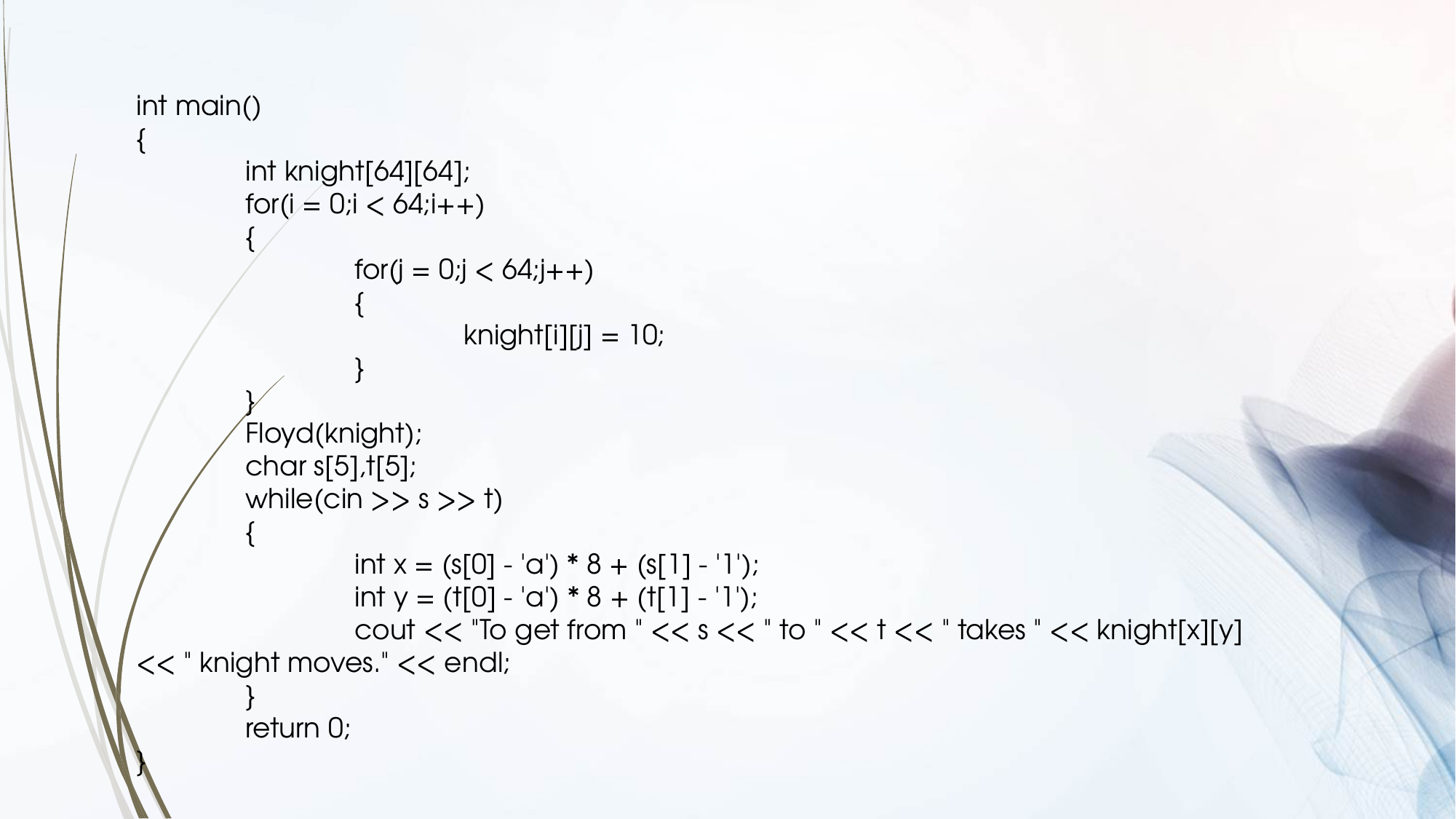

int main()
{
	int knight[64][64];
	for(i = 0;i < 64;i++)
	{
		for(j = 0;j < 64;j++)
		{
			knight[i][j] = 10;
		}
	}
	Floyd(knight);
	char s[5],t[5];
	while(cin >> s >> t)
	{
		int x = (s[0] - 'a') * 8 + (s[1] - '1');
		int y = (t[0] - 'a') * 8 + (t[1] - '1');
		cout << "To get from " << s << " to " << t << " takes " << knight[x][y] << " knight moves." << endl;
	}
	return 0;
}